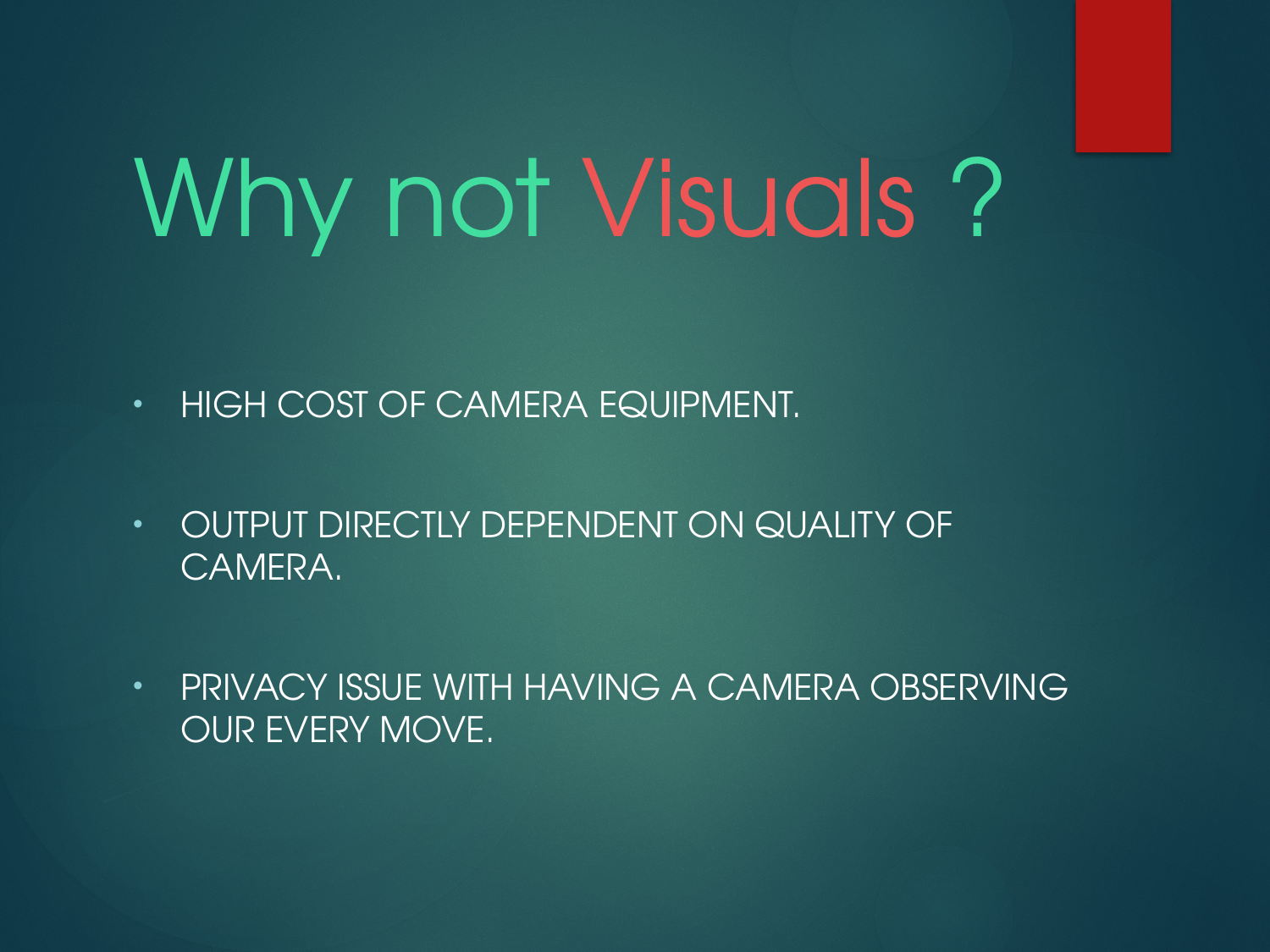

# Why not Visuals ?
High cost of camera equipment.

Output directly dependent on quality of Camera.

Privacy issue with Having a camera OBSERVING our every move.